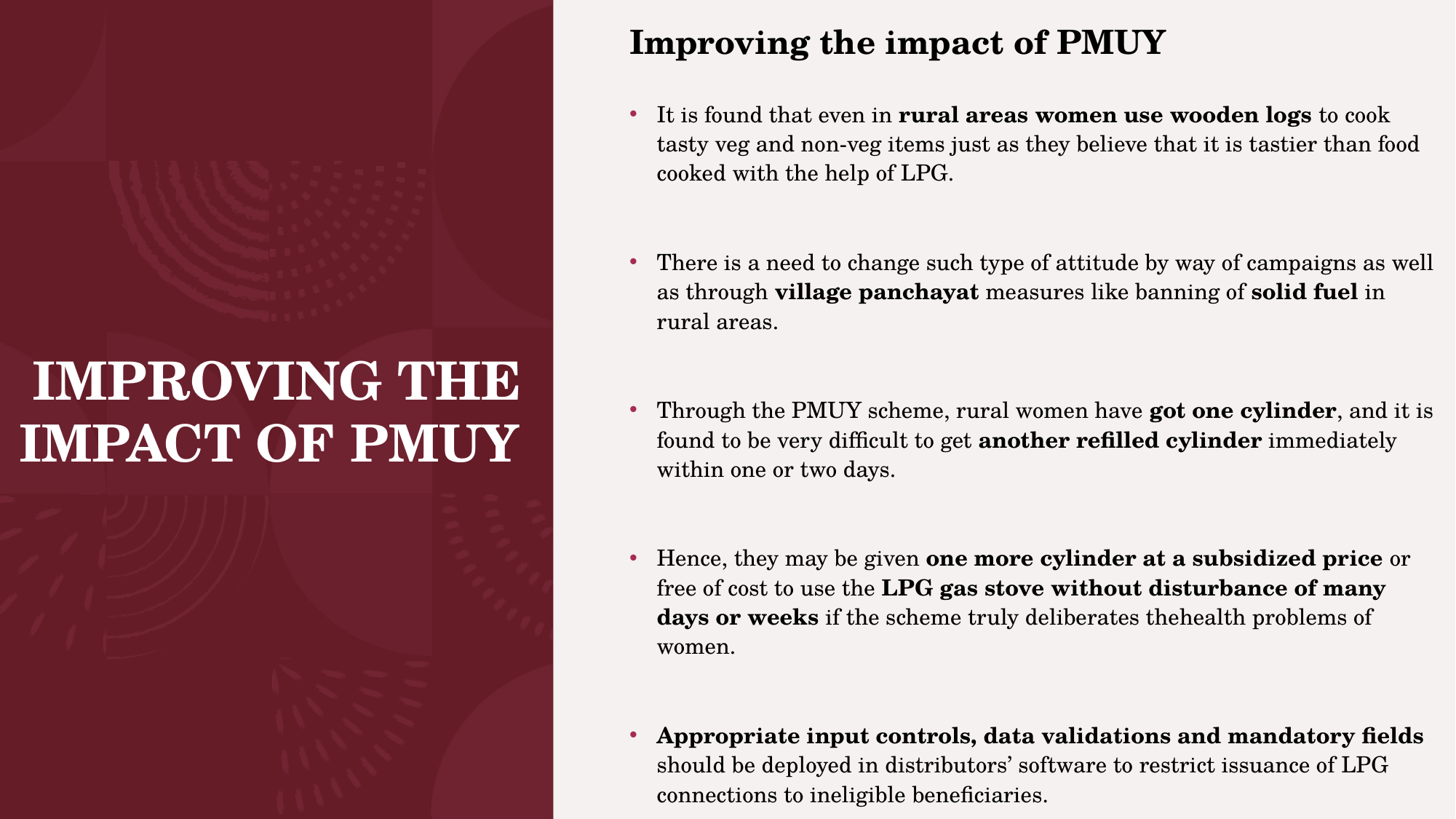

Improving the impact of PMUY

It is found that even in rural areas women use wooden logs to cook tasty veg and non-veg items just as they believe that it is tastier than food cooked with the help of LPG.

There is a need to change such type of attitude by way of campaigns as well as through village panchayat measures like banning of solid fuel in rural areas.

Through the PMUY scheme, rural women have got one cylinder, and it is found to be very difficult to get another refilled cylinder immediately within one or two days.

Hence, they may be given one more cylinder at a subsidized price or free of cost to use the LPG gas stove without disturbance of many days or weeks if the scheme truly deliberates thehealth problems of women.

Appropriate input controls, data validations and mandatory fields should be deployed in distributors’ software to restrict issuance of LPG connections to ineligible beneficiaries.
# IMPROVING THE IMPACT OF PMUY